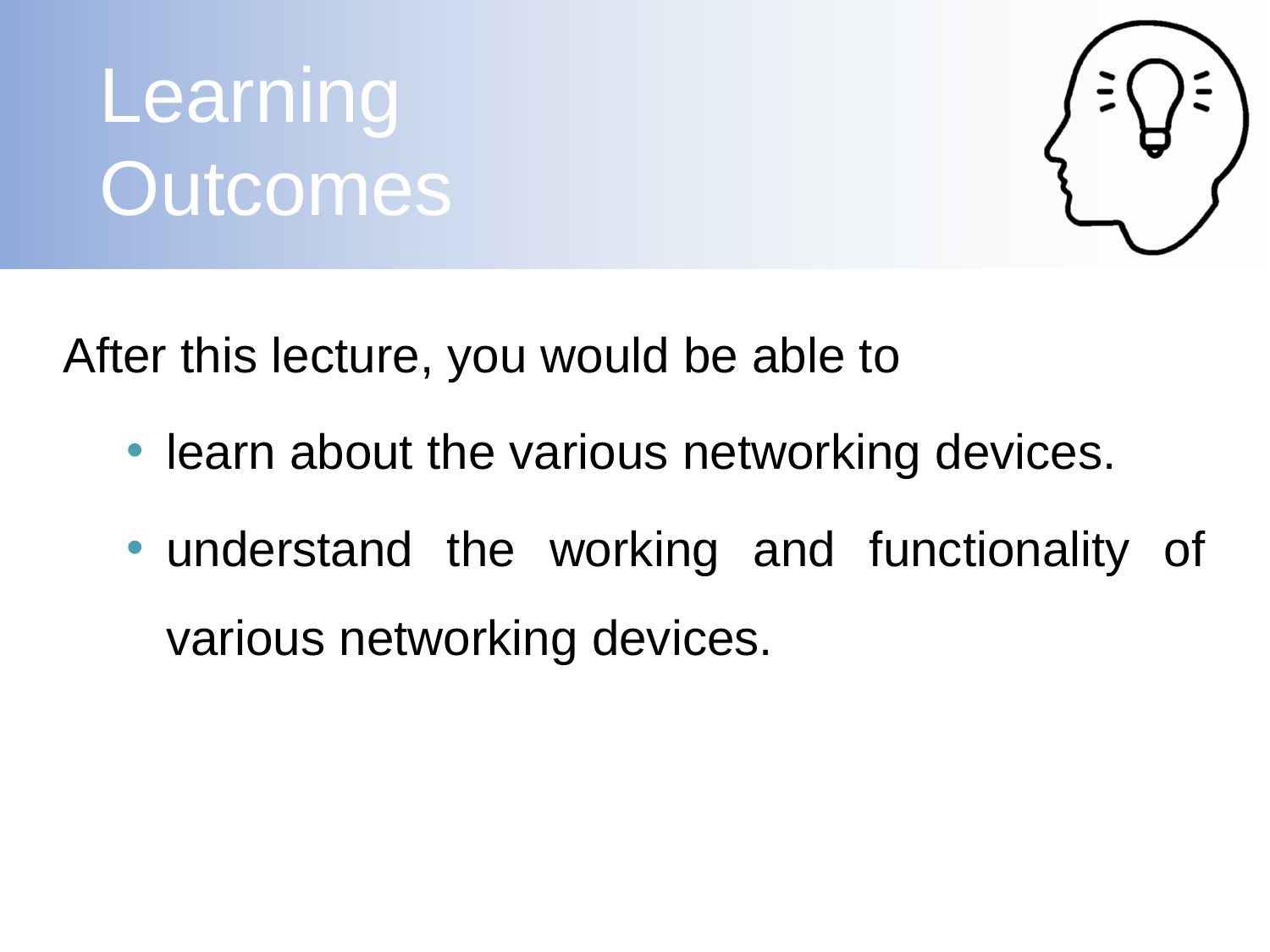

After this lecture, you would be able to
learn about the various networking devices.
understand the working and functionality of various networking devices.